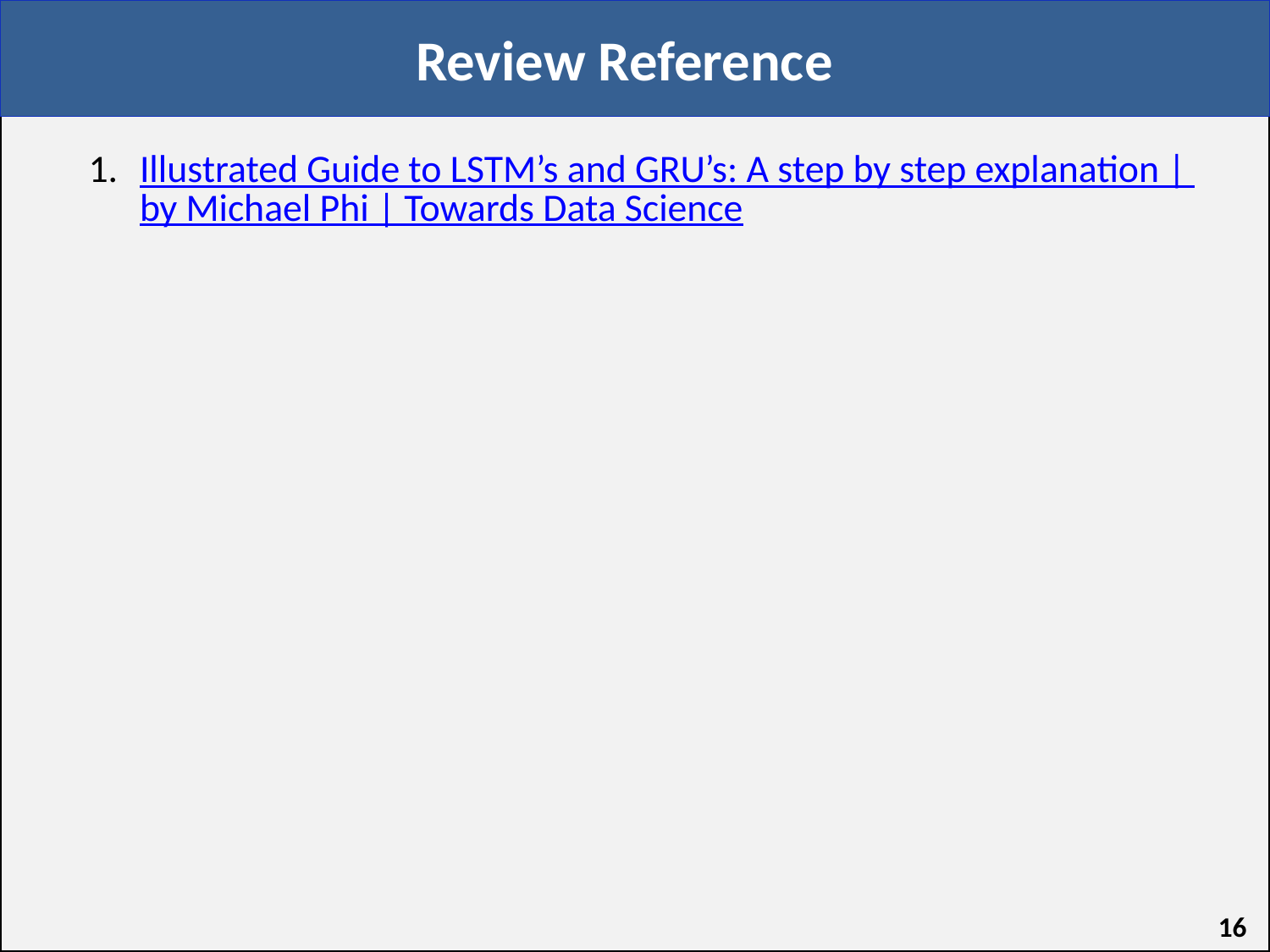

# Review Reference
Illustrated Guide to LSTM’s and GRU’s: A step by step explanation | by Michael Phi | Towards Data Science
16